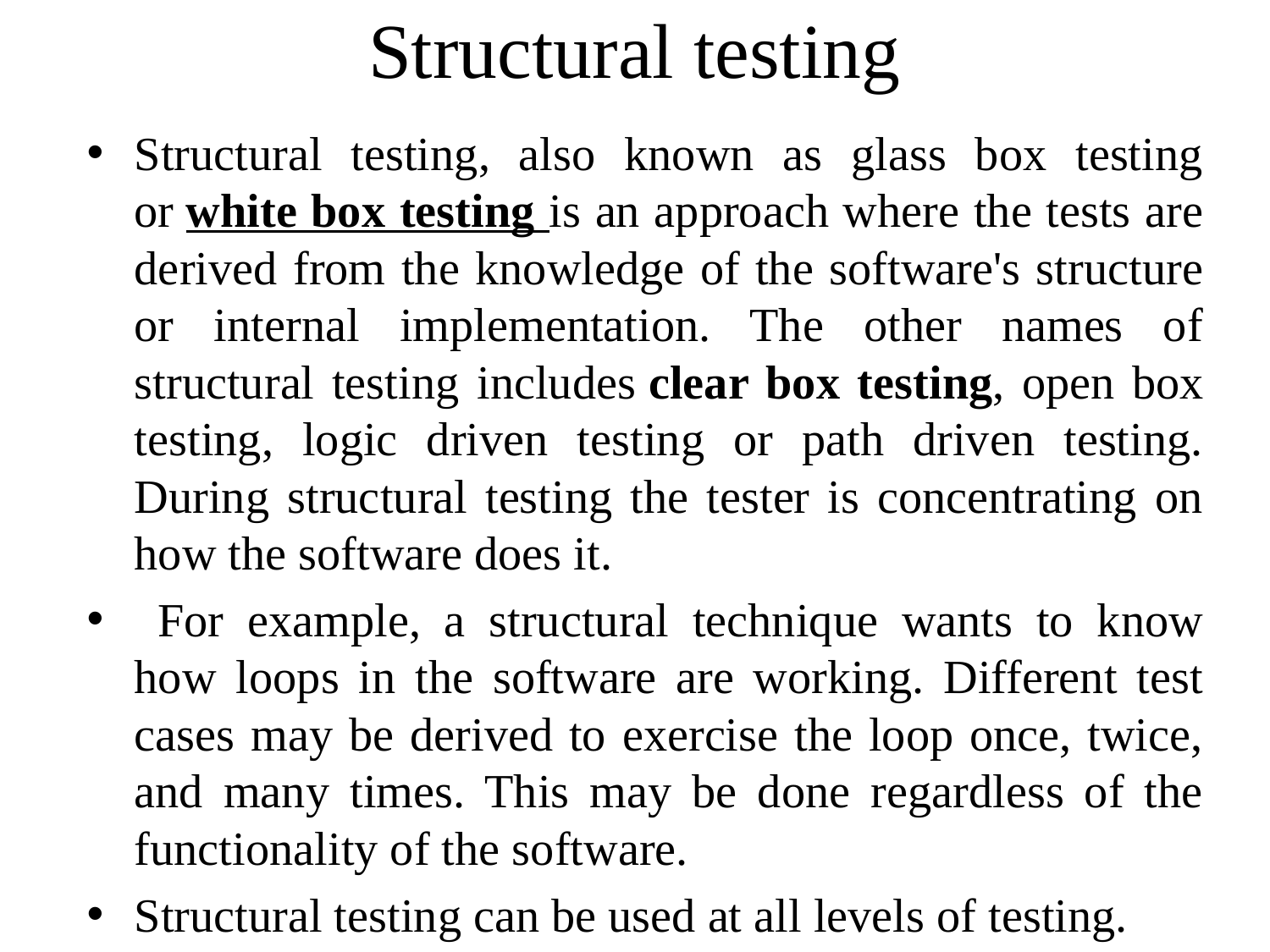

# Structural testing
Structural testing, also known as glass box testing or white box testing is an approach where the tests are derived from the knowledge of the software's structure or internal implementation. The other names of structural testing includes clear box testing, open box testing, logic driven testing or path driven testing. During structural testing the tester is concentrating on how the software does it.
 For example, a structural technique wants to know how loops in the software are working. Different test cases may be derived to exercise the loop once, twice, and many times. This may be done regardless of the functionality of the software.
Structural testing can be used at all levels of testing.